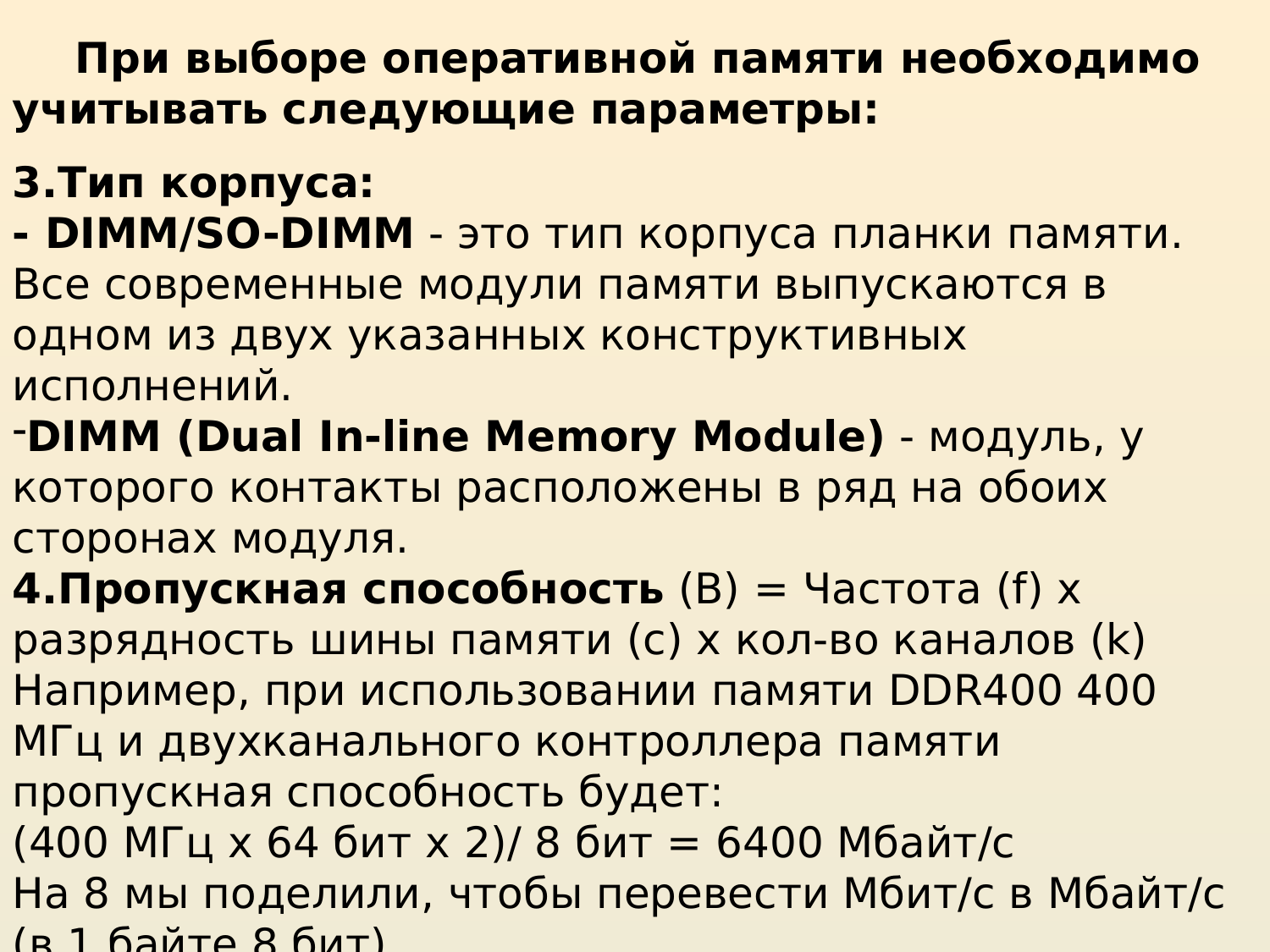

При выборе оперативной памяти необходимо учитывать следующие параметры:
3.Тип корпуса:
- DIMM/SO-DIMM - это тип корпуса планки памяти. Все современные модули памяти выпускаются в одном из двух указанных конструктивных исполнений.
DIMM (Dual In-line Memory Module) - модуль, у которого контакты расположены в ряд на обоих сторонах модуля.
4.Пропускная способность (B) = Частота (f) x разрядность шины памяти (c) x кол-во каналов (k)
Например, при использовании памяти DDR400 400 МГц и двухканального контроллера памяти пропускная способность будет:
(400 МГц x 64 бит x 2)/ 8 бит = 6400 Мбайт/с
На 8 мы поделили, чтобы перевести Мбит/с в Мбайт/с (в 1 байте 8 бит).